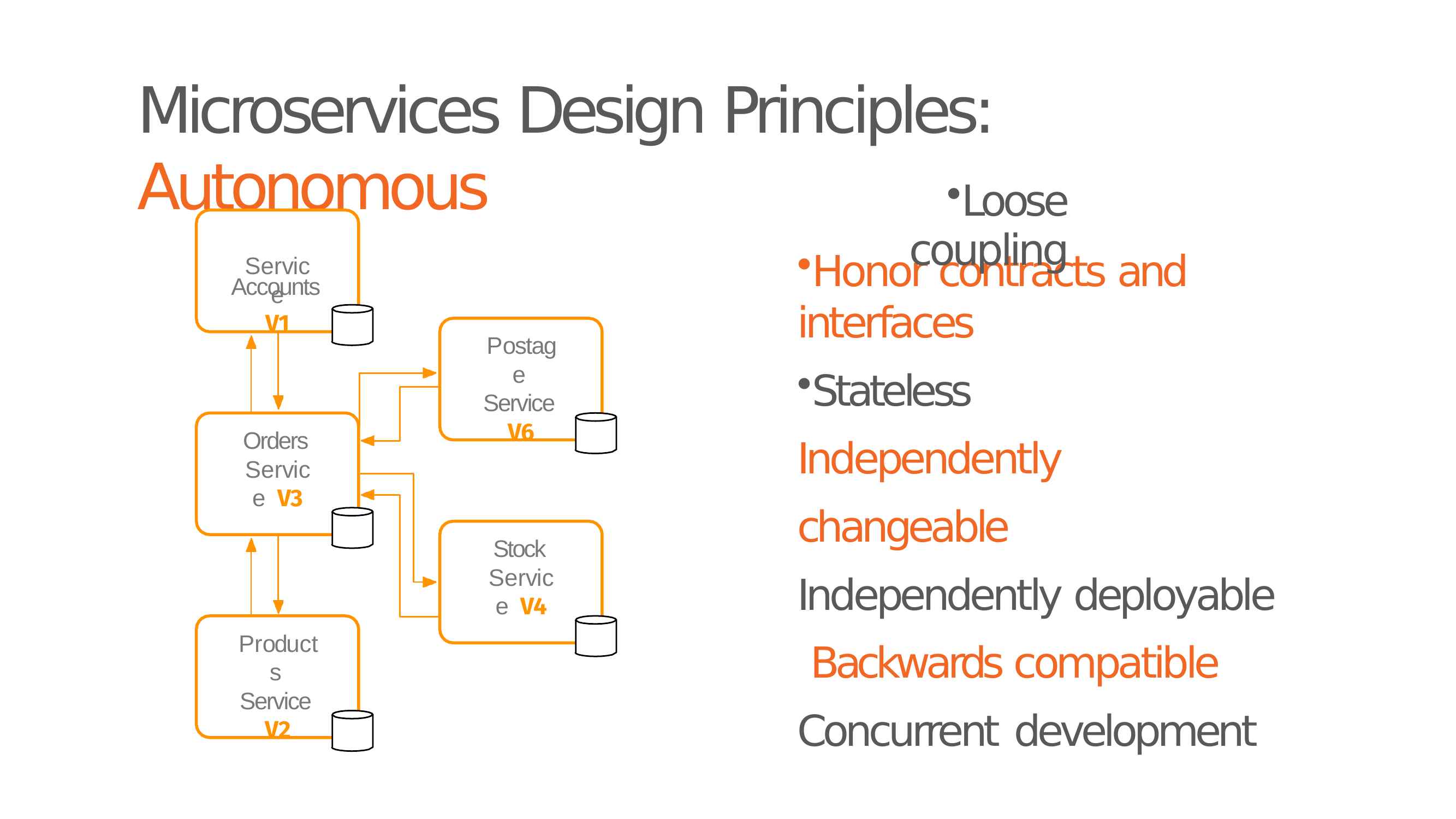

# Microservices Design Principles: Autonomous
Loose coupling
Accounts

Honor contracts and interfaces
Stateless
Independently changeable  Independently deployable  Backwards compatible  Concurrent development
Service
V1

Postage  Service  V6

Orders  Service  V3

Stock  Service  V4

Products  Service  V2